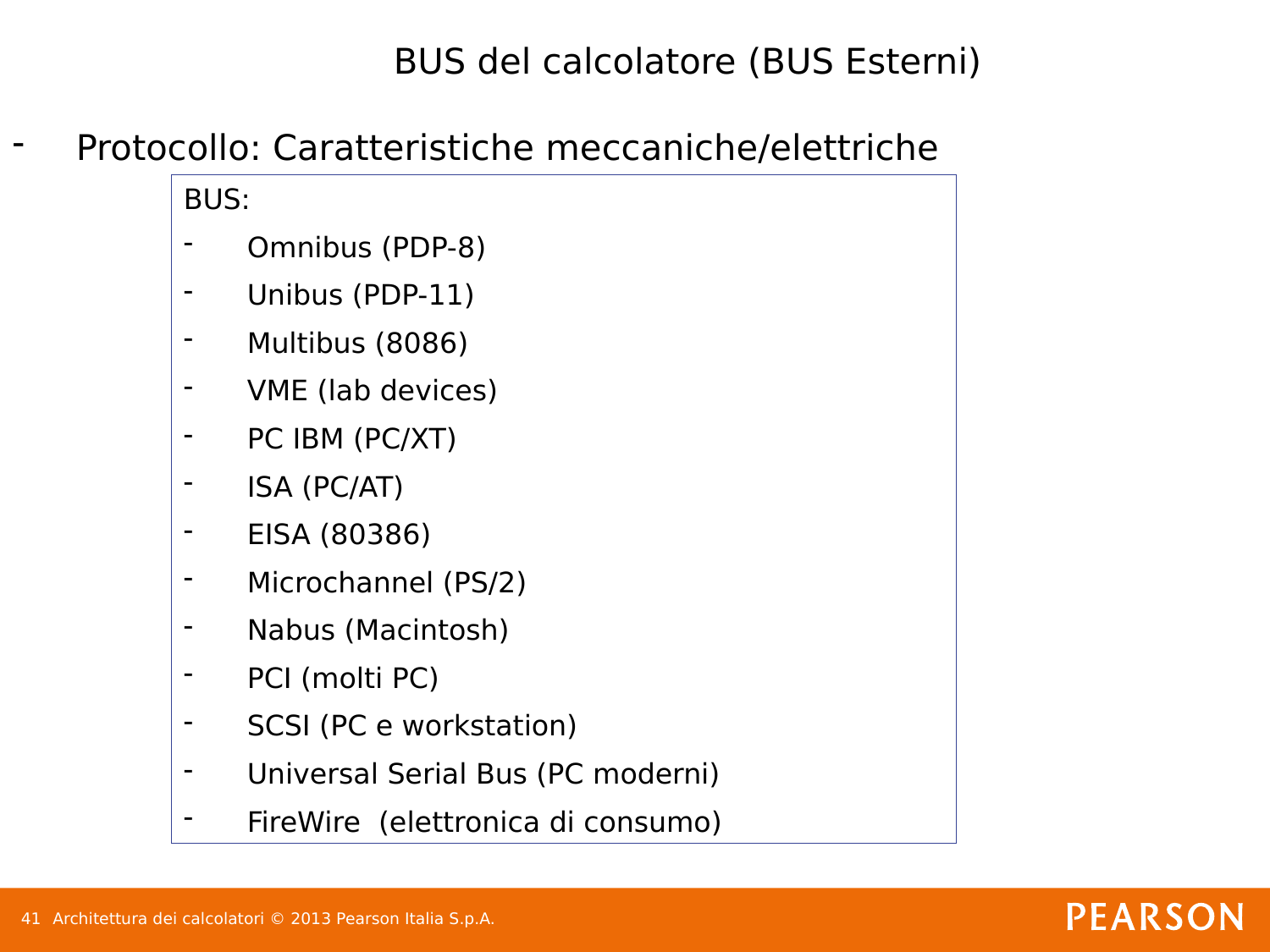

BUS del calcolatore (BUS Esterni)
Protocollo: Caratteristiche meccaniche/elettriche

BUS:
Omnibus (PDP-8)
Unibus (PDP-11)
Multibus (8086)
VME (lab devices)
PC IBM (PC/XT)
ISA (PC/AT)
EISA (80386)
Microchannel (PS/2)
Nabus (Macintosh)
PCI (molti PC)
SCSI (PC e workstation)
Universal Serial Bus (PC moderni)
FireWire  (elettronica di consumo)
41
Architettura dei calcolatori © 2013 Pearson Italia S.p.A.